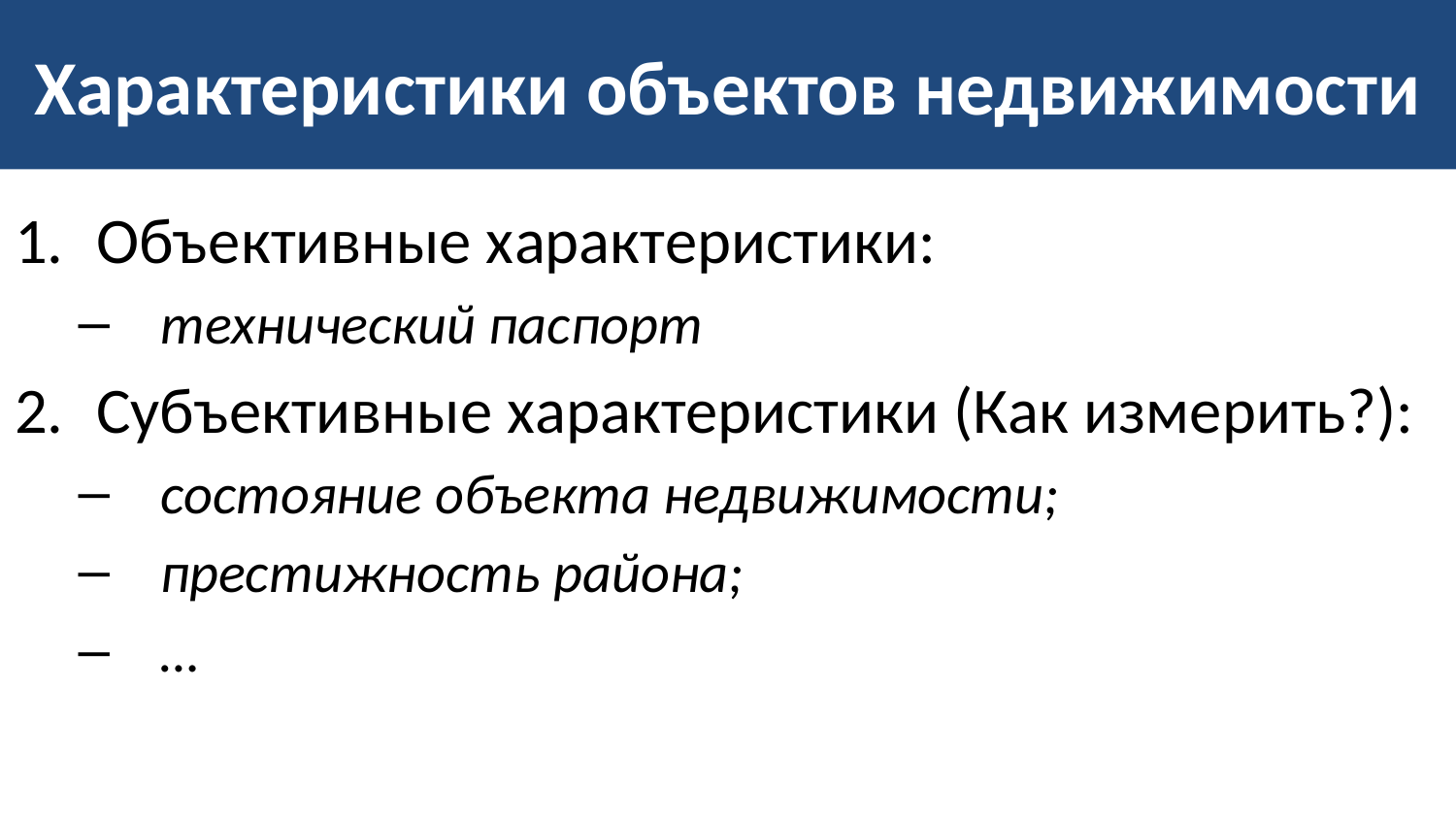

# Характеристики объектов недвижимости
Объективные характеристики:
технический паспорт
Субъективные характеристики (Как измерить?):
состояние объекта недвижимости;
престижность района;
…